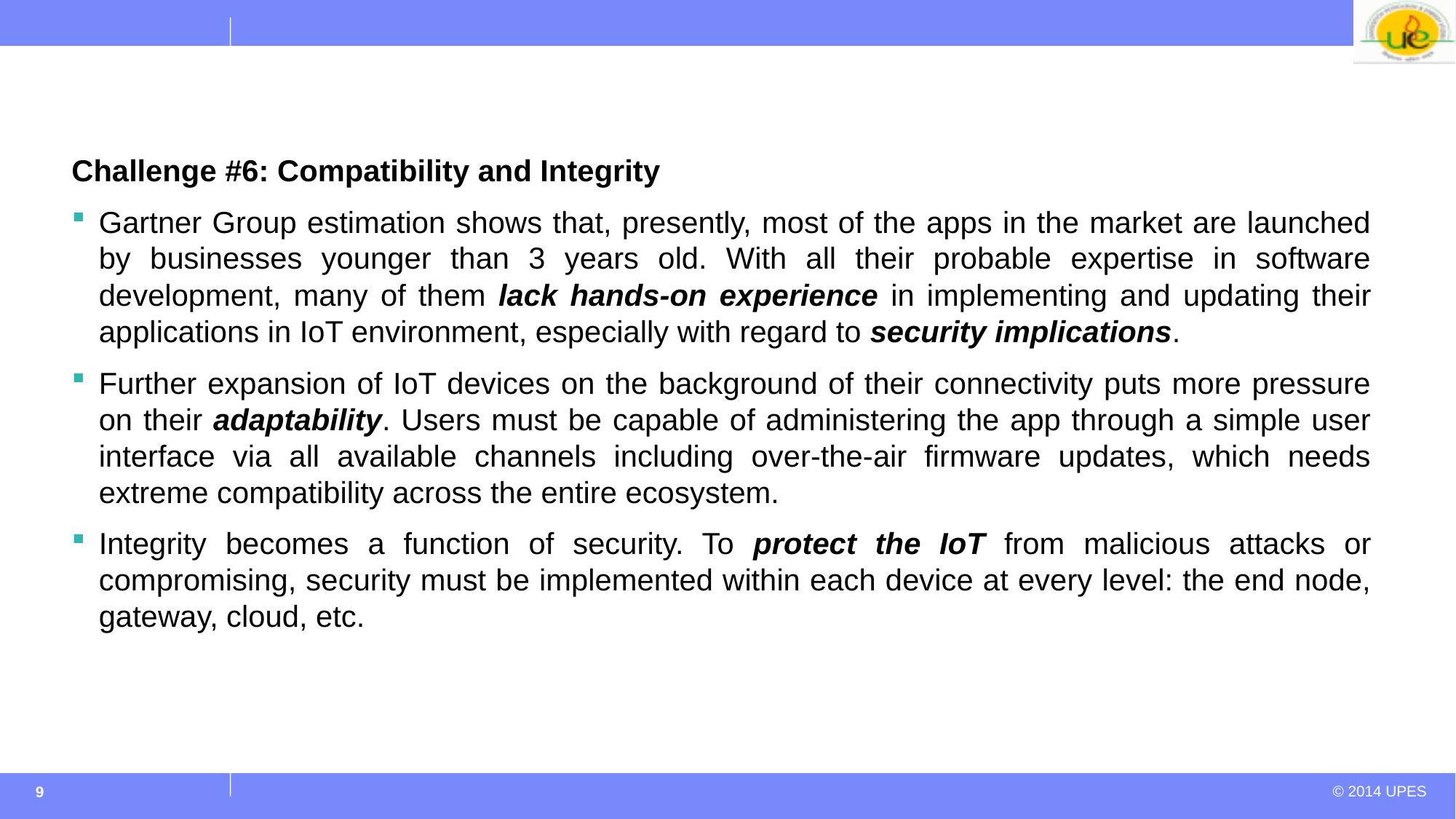

#
Challenge #6: Compatibility and Integrity
Gartner Group estimation shows that, presently, most of the apps in the market are launched by businesses younger than 3 years old. With all their probable expertise in software development, many of them lack hands-on experience in implementing and updating their applications in IoT environment, especially with regard to security implications.
Further expansion of IoT devices on the background of their connectivity puts more pressure on their adaptability. Users must be capable of administering the app through a simple user interface via all available channels including over-the-air firmware updates, which needs extreme compatibility across the entire ecosystem.
Integrity becomes a function of security. To protect the IoT from malicious attacks or compromising, security must be implemented within each device at every level: the end node, gateway, cloud, etc.

9